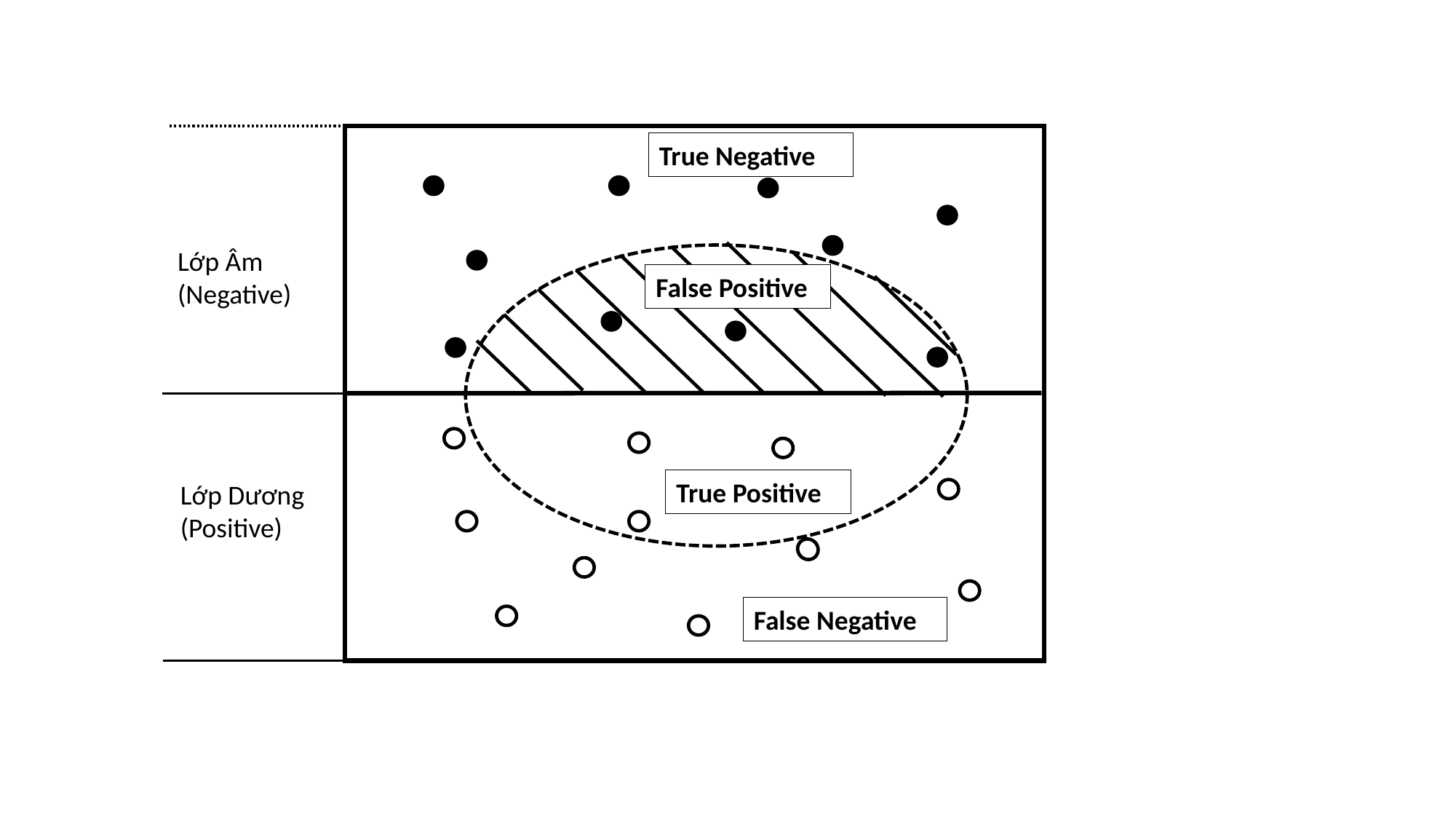

True Negative

Lớp Âm (Negative)
False Positive
True Positive
Lớp Dương (Positive)
False Negative